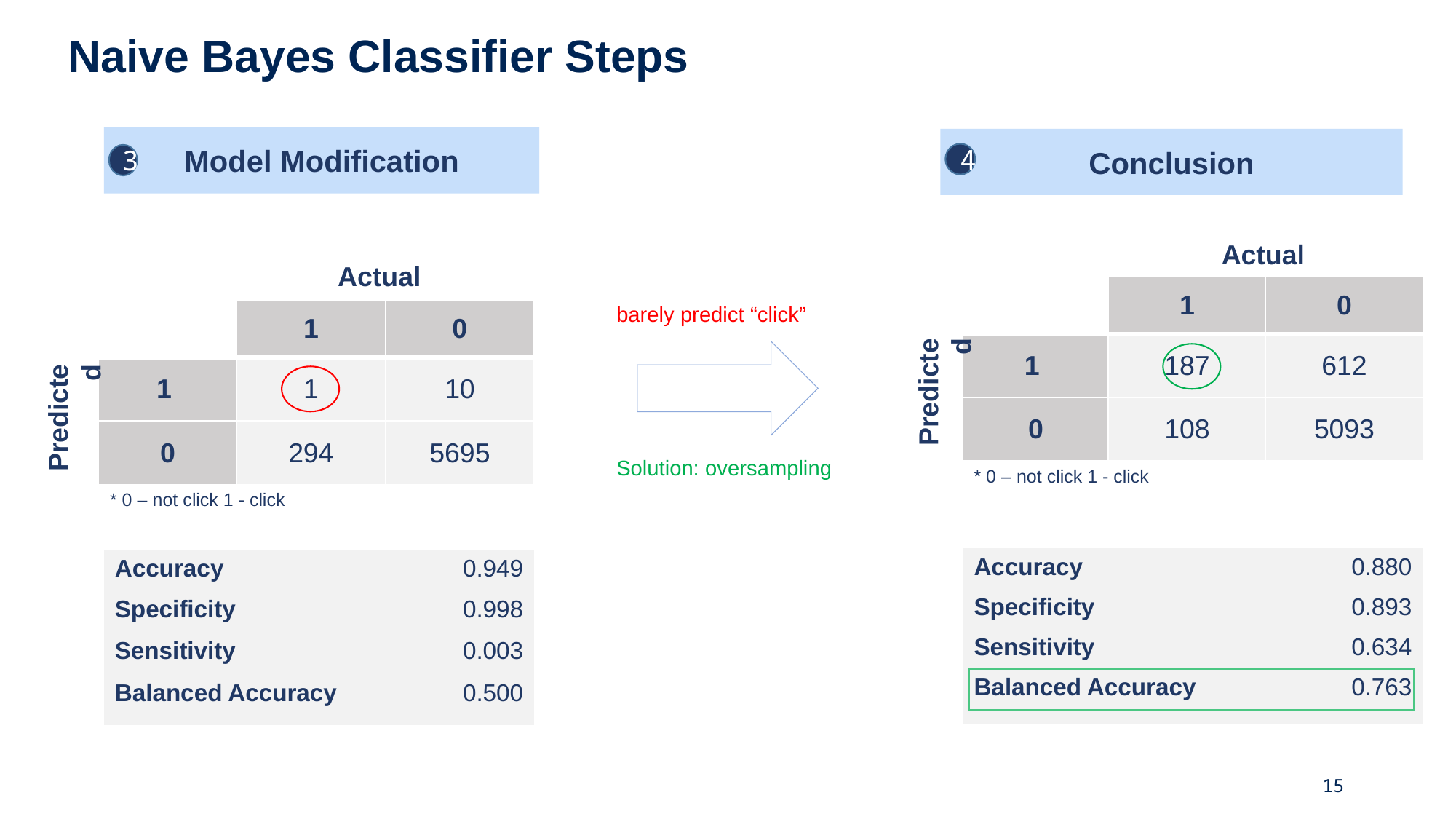

# Naive Bayes Classifier Steps
Model Modification
Conclusion
4
3
Actual
Actual
|  | 1 | 0 |
| --- | --- | --- |
| 1 | 187 | 612 |
| 0 | 108 | 5093 |
| \* 0 – not click 1 - click |  |  |
barely predict “click”
|  | 1 | 0 |
| --- | --- | --- |
| 1 | 1 | 10 |
| 0 | 294 | 5695 |
| \* 0 – not click 1 - click |  |  |
Predicted

Predicted

Solution: oversampling
| Accuracy | 0.880 |
| --- | --- |
| Specificity | 0.893 |
| Sensitivity | 0.634 |
| Balanced Accuracy | 0.763 |
| Accuracy | 0.949 |
| --- | --- |
| Specificity | 0.998 |
| Sensitivity | 0.003 |
| Balanced Accuracy | 0.500 |

15